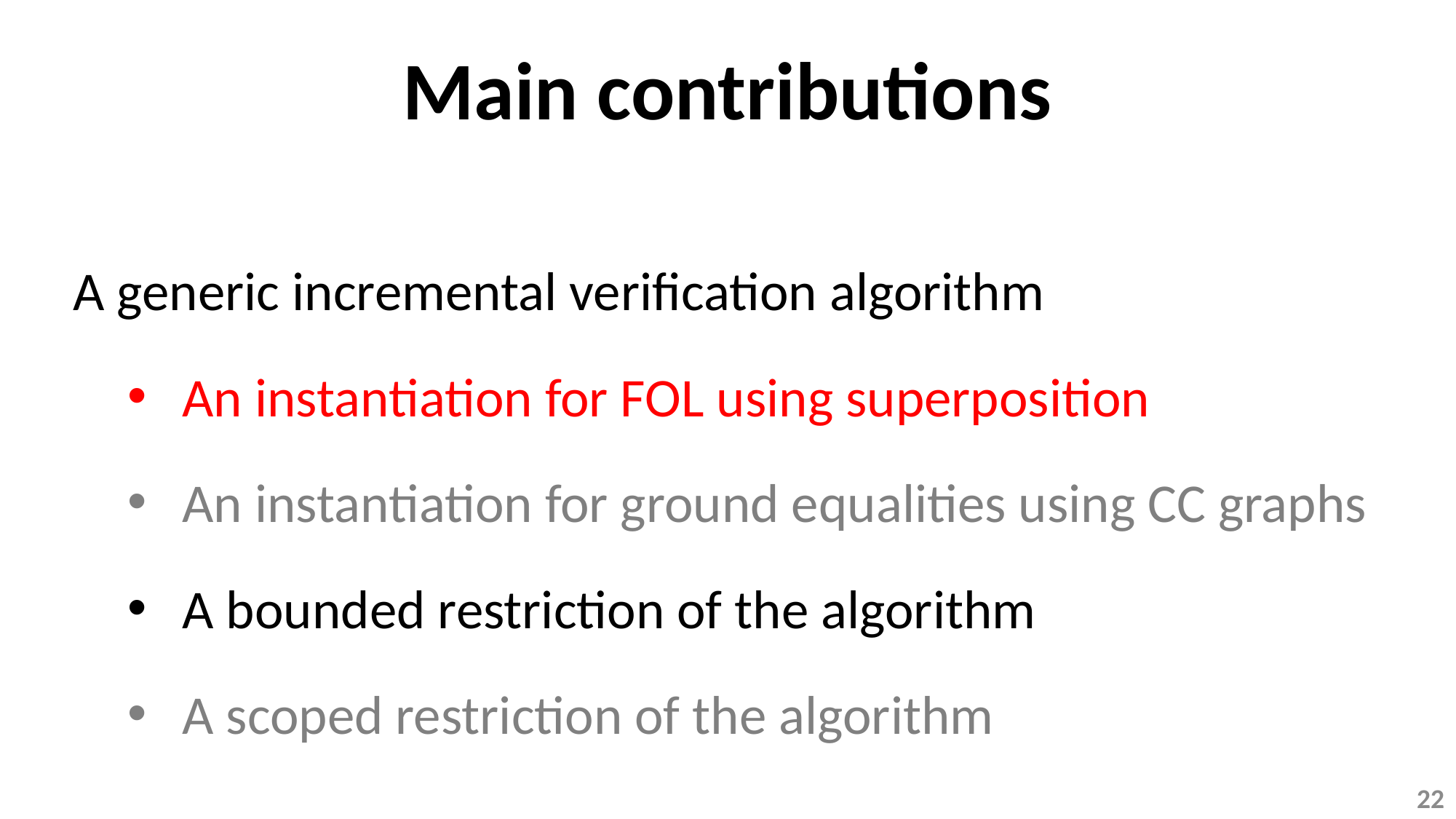

# Main contributions
A generic incremental verification algorithm
An instantiation for FOL using superposition
An instantiation for ground equalities using CC graphs
A bounded restriction of the algorithm
A scoped restriction of the algorithm
22